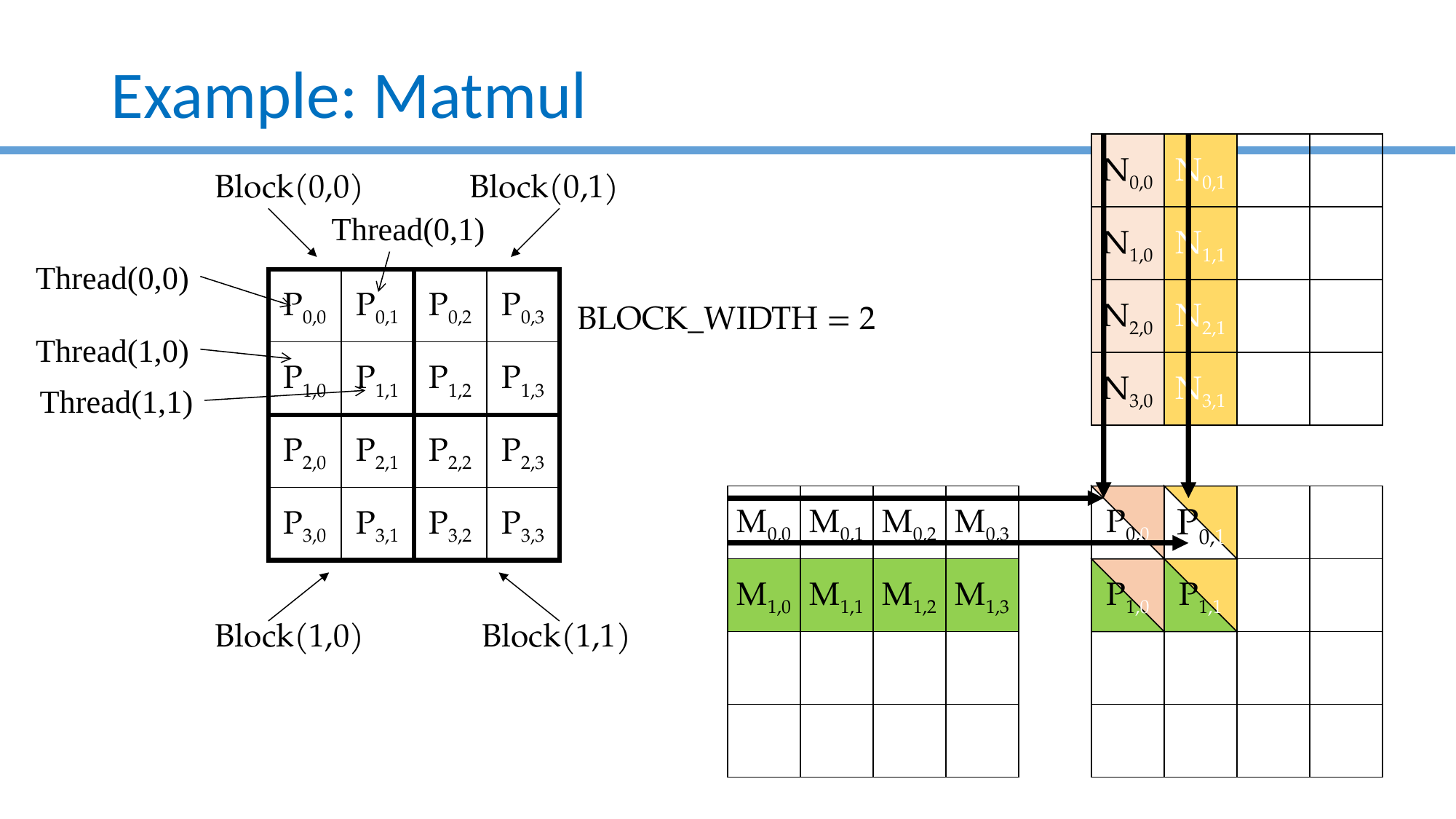

# Example: Matmul
N0,0

N0,1

N1,0
N1,1

N2,0
N2,1

N3,0
N3,1

M0,0
M0,1
M0,2
M0,3

P0,0
P0,1

M1,0
M1,1
M1,2
M1,3

P1,0

P1,1

Block(0,0)
Block(0,1)
Thread(0,1)

Thread(0,0)
P0,0

P0,1
P0,2

P0,3
BLOCK_WIDTH = 2
Thread(1,0)
P1,0

P1,1

P1,2

P1,3
Thread(1,1)

P2,0

P2,1

P2,2

P2,3

P3,0

P3,1

P3,2

P3,3

Block(1,0)
Block(1,1)
P0,1
61